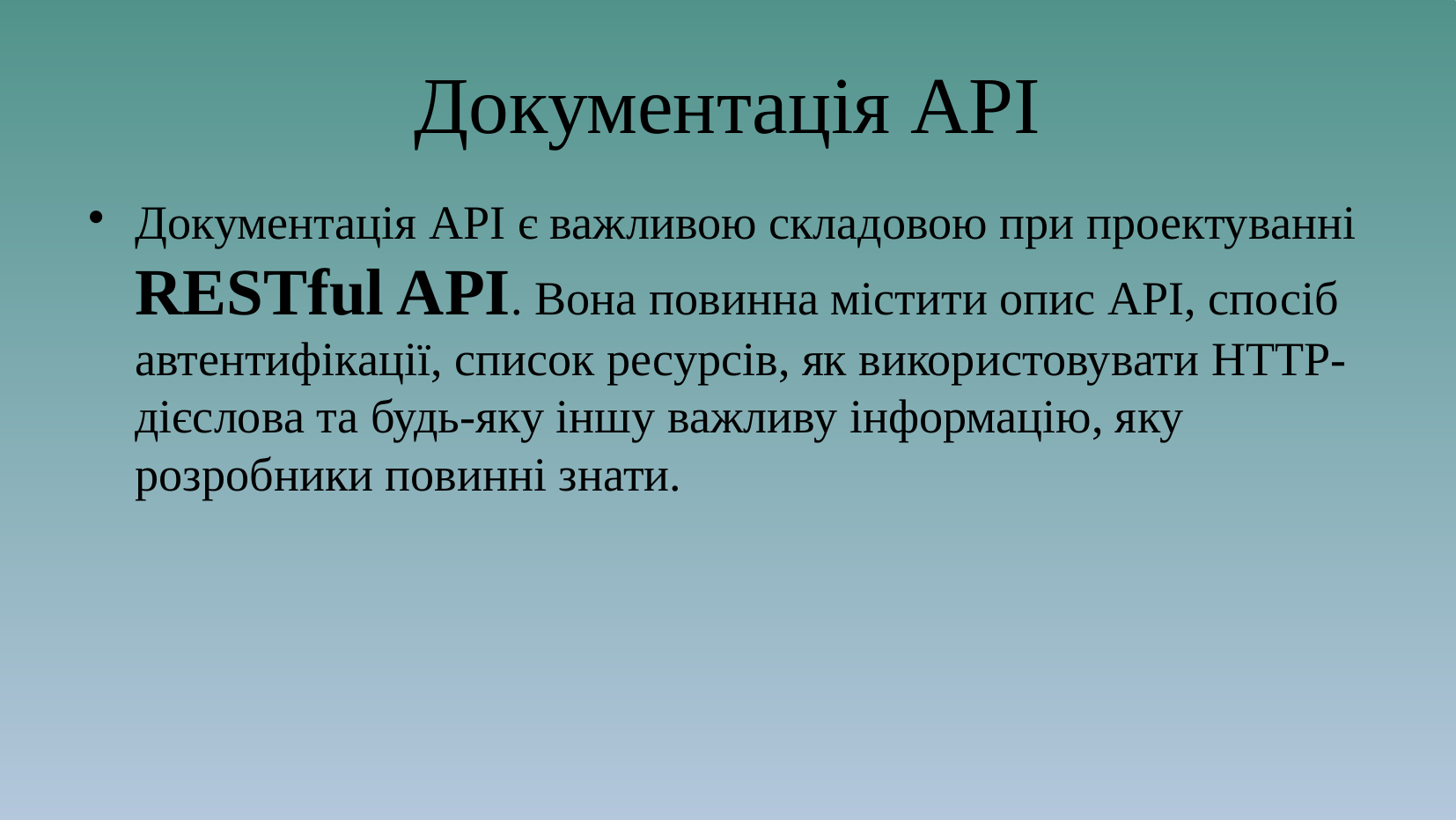

# Документація API
Документація API є важливою складовою при проектуванні RESTful API. Вона повинна містити опис API, спосіб автентифікації, список ресурсів, як використовувати HTTP-дієслова та будь-яку іншу важливу інформацію, яку розробники повинні знати.